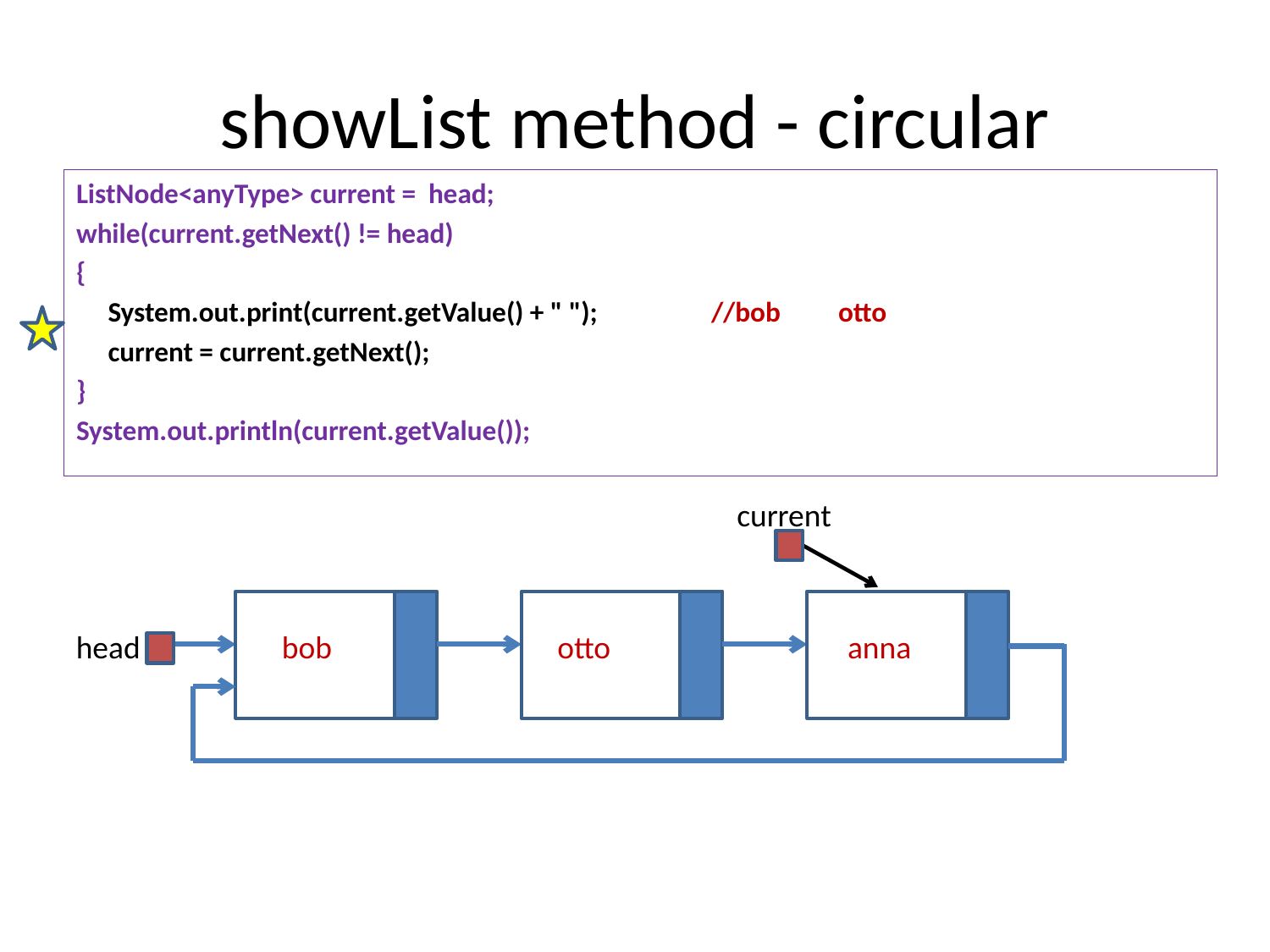

# showList method - circular
ListNode<anyType> current =  head;
while(current.getNext() != head)
{
     System.out.print(current.getValue() + " ");	//bob	otto
     current = current.getNext();
}
System.out.println(current.getValue());

current

head	           bob	              otto                                 anna